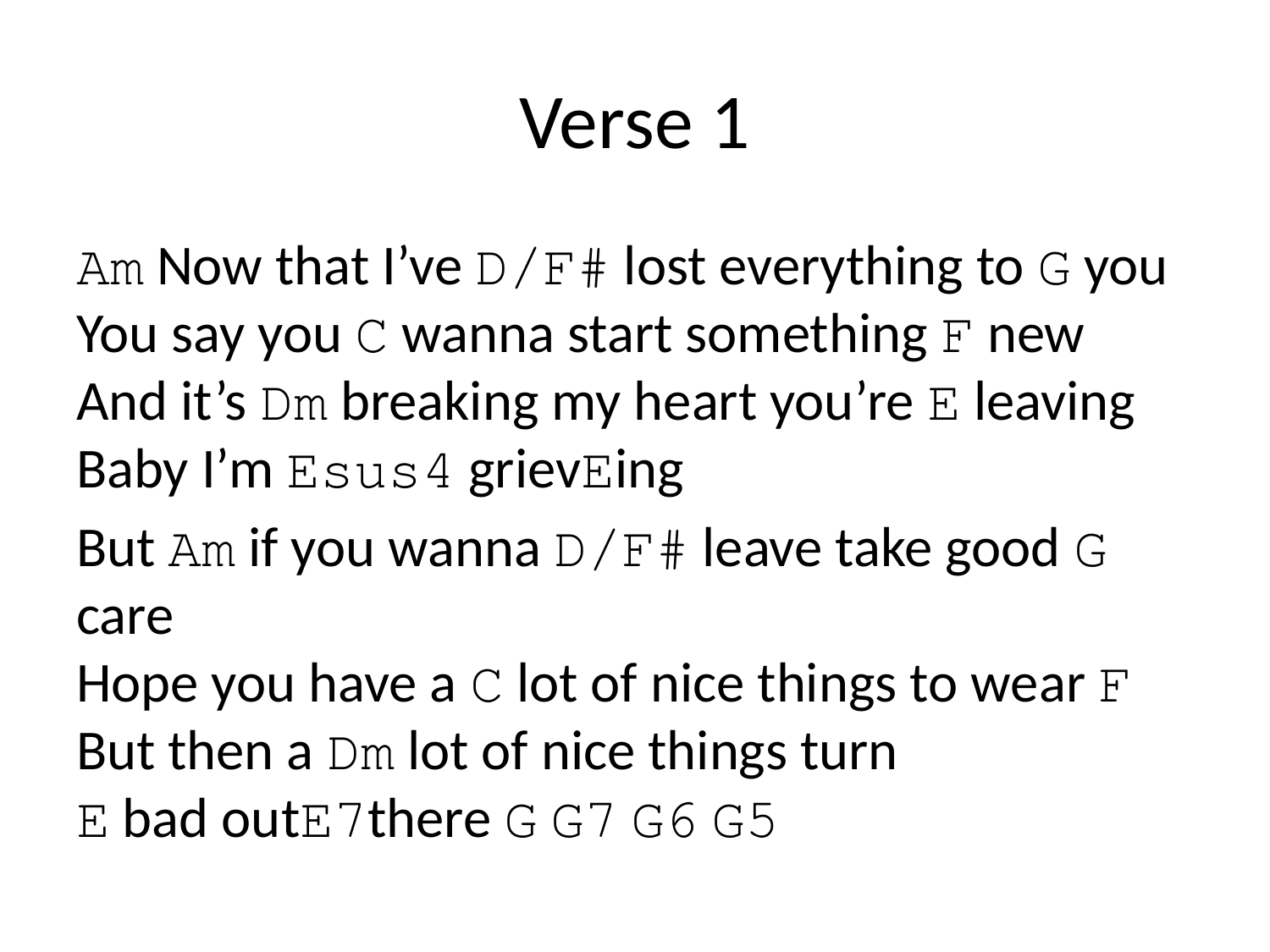

# Verse 1
Am Now that I’ve D/F# lost everything to G you
You say you C wanna start something F new
And it’s Dm breaking my heart you’re E leaving
Baby I’m Esus4 grievEing
But Am if you wanna D/F# leave take good G care
Hope you have a C lot of nice things to wear F
But then a Dm lot of nice things turn
E bad outE7there G G7 G6 G5